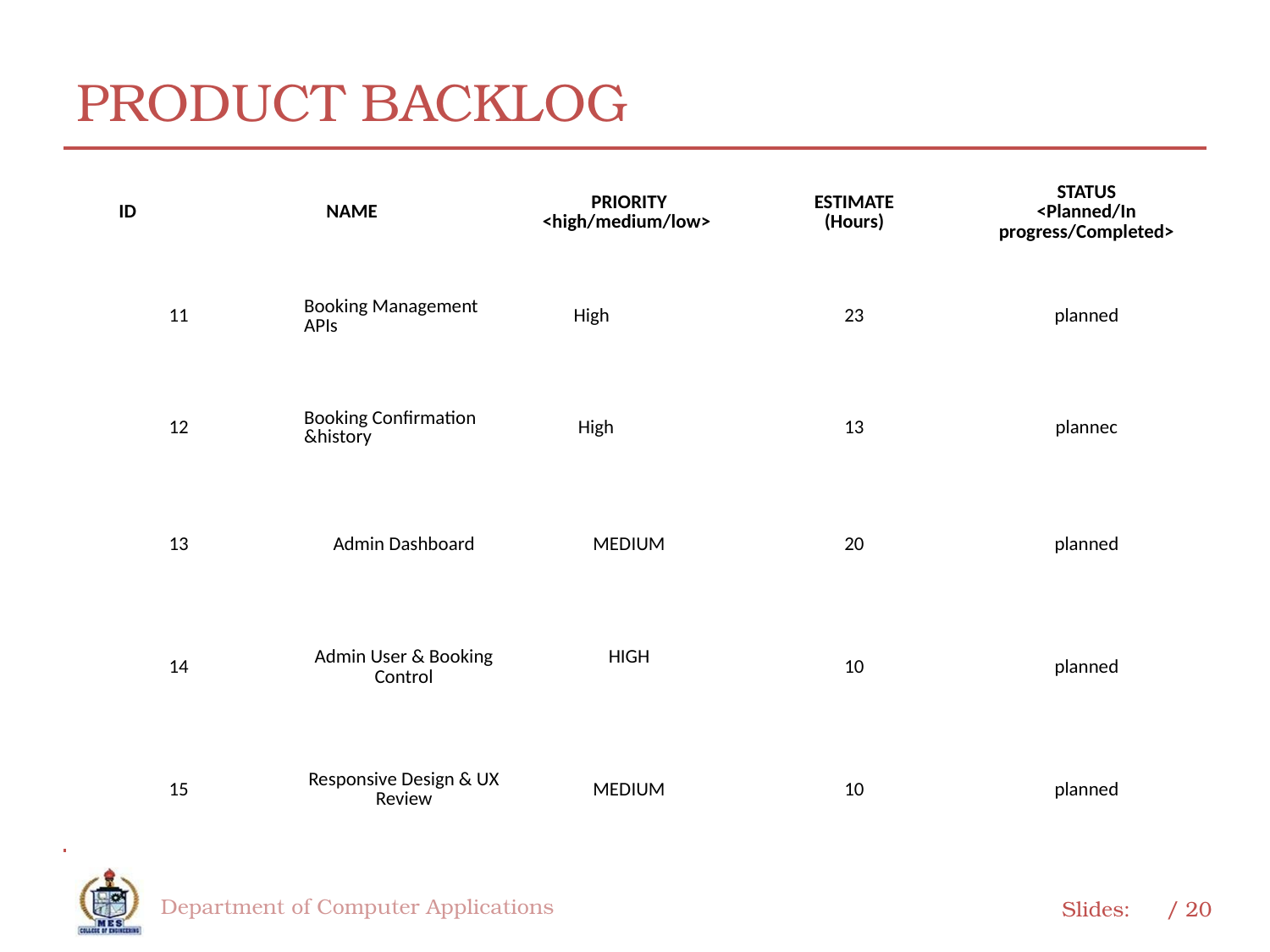

# PRODUCT BACKLOG

| ID | NAME | PRIORITY <high/medium/low> | ESTIMATE (Hours) | STATUS <Planned/In progress/Completed> |
| --- | --- | --- | --- | --- |
| 11 | Booking Management APIs | High | 23 | planned |
| 12 | Booking Confirmation &history | High | 13 | plannec |
| 13 | Admin Dashboard | MEDIUM | 20 | planned |
| 14 | Admin User & Booking Control | HIGH | 10 | planned |
| 15 | Responsive Design & UX Review | MEDIUM | 10 | planned |
Department of Computer Applications
19